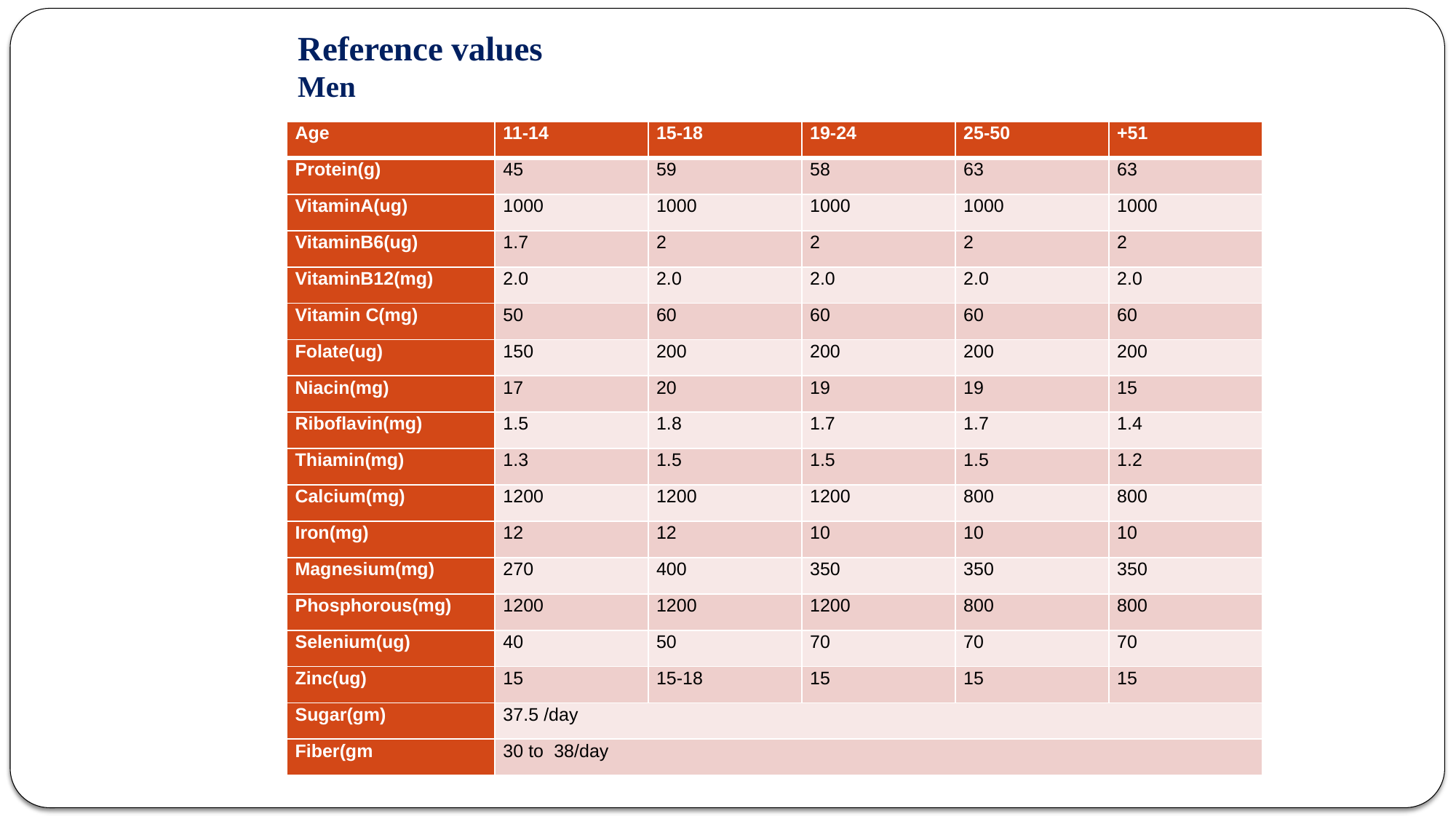

# Reference values Men
| Age | 11-14 | 15-18 | 19-24 | 25-50 | +51 |
| --- | --- | --- | --- | --- | --- |
| Protein(g) | 45 | 59 | 58 | 63 | 63 |
| VitaminA(ug) | 1000 | 1000 | 1000 | 1000 | 1000 |
| VitaminB6(ug) | 1.7 | 2 | 2 | 2 | 2 |
| VitaminB12(mg) | 2.0 | 2.0 | 2.0 | 2.0 | 2.0 |
| Vitamin C(mg) | 50 | 60 | 60 | 60 | 60 |
| Folate(ug) | 150 | 200 | 200 | 200 | 200 |
| Niacin(mg) | 17 | 20 | 19 | 19 | 15 |
| Riboflavin(mg) | 1.5 | 1.8 | 1.7 | 1.7 | 1.4 |
| Thiamin(mg) | 1.3 | 1.5 | 1.5 | 1.5 | 1.2 |
| Calcium(mg) | 1200 | 1200 | 1200 | 800 | 800 |
| Iron(mg) | 12 | 12 | 10 | 10 | 10 |
| Magnesium(mg) | 270 | 400 | 350 | 350 | 350 |
| Phosphorous(mg) | 1200 | 1200 | 1200 | 800 | 800 |
| Selenium(ug) | 40 | 50 | 70 | 70 | 70 |
| Zinc(ug) | 15 | 15-18 | 15 | 15 | 15 |
| Sugar(gm) | 37.5 /day |  |  |  |  |
| Fiber(gm | 30 to 38/day |  |  |  |  |